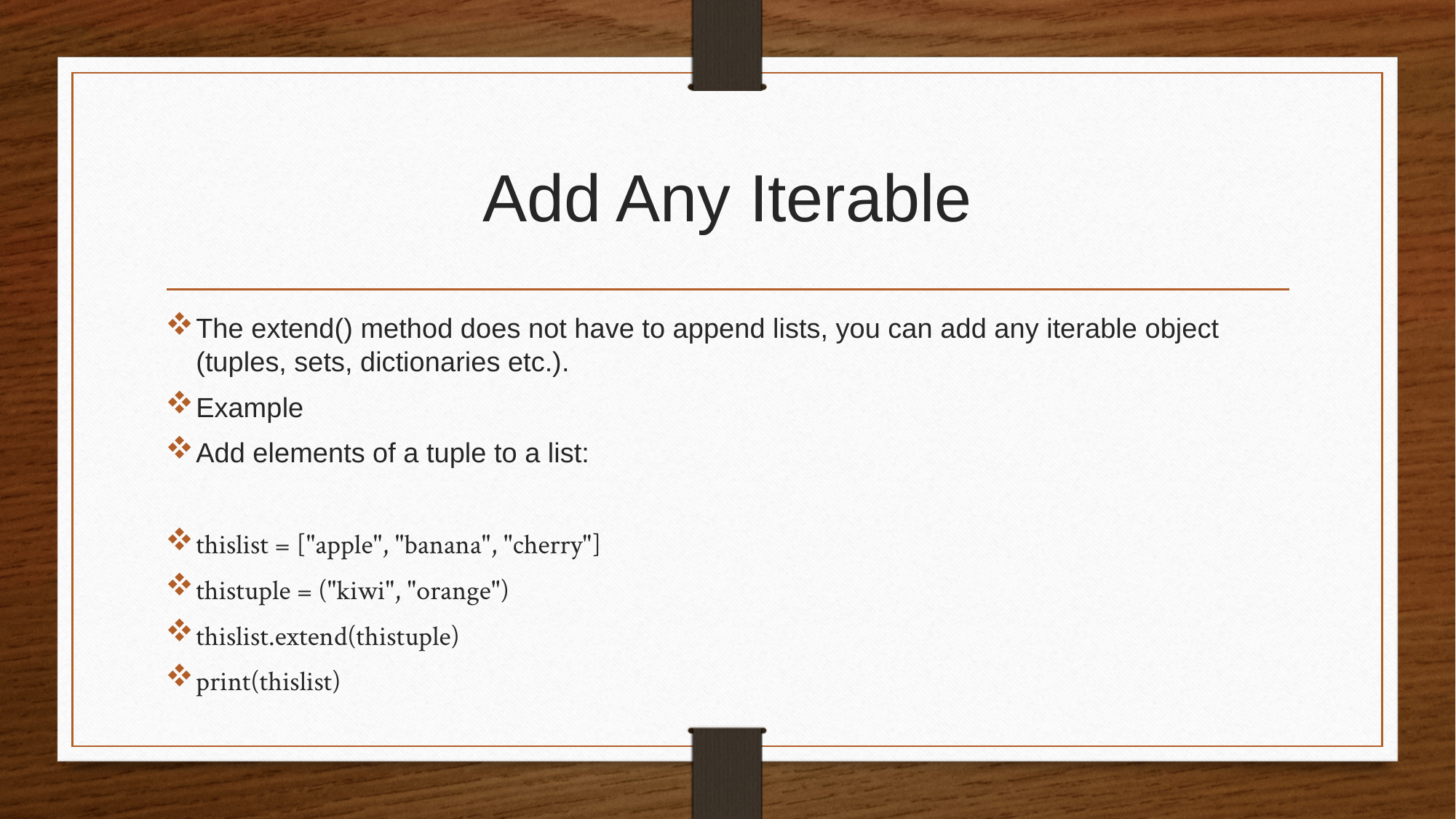

# Add Any Iterable
The extend() method does not have to append lists, you can add any iterable object (tuples, sets, dictionaries etc.).
Example
Add elements of a tuple to a list:

thislist = ["apple", "banana", "cherry"]
thistuple = ("kiwi", "orange")
thislist.extend(thistuple)
print(thislist)